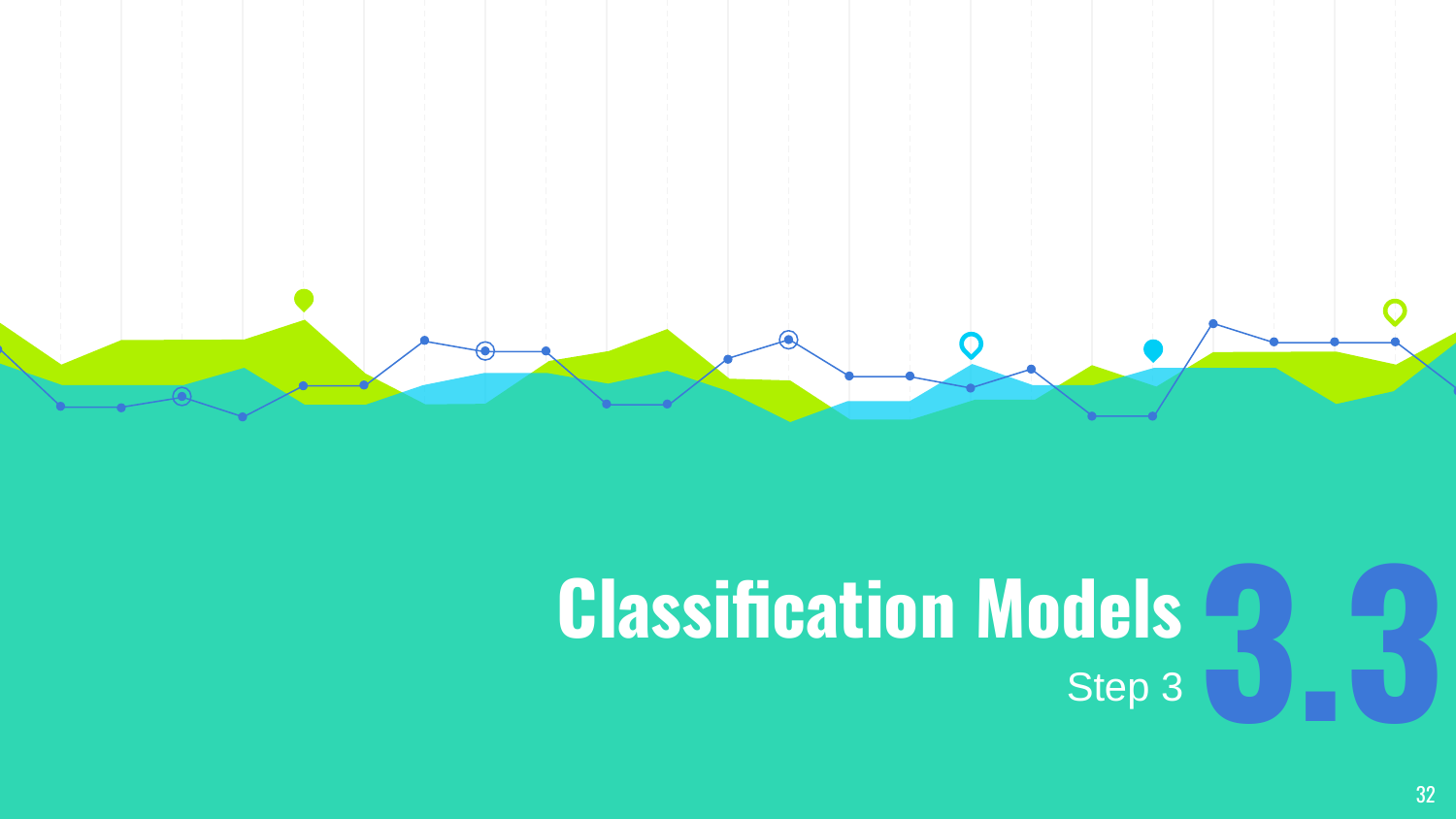

# Classification Models
3.3
Step 3
32